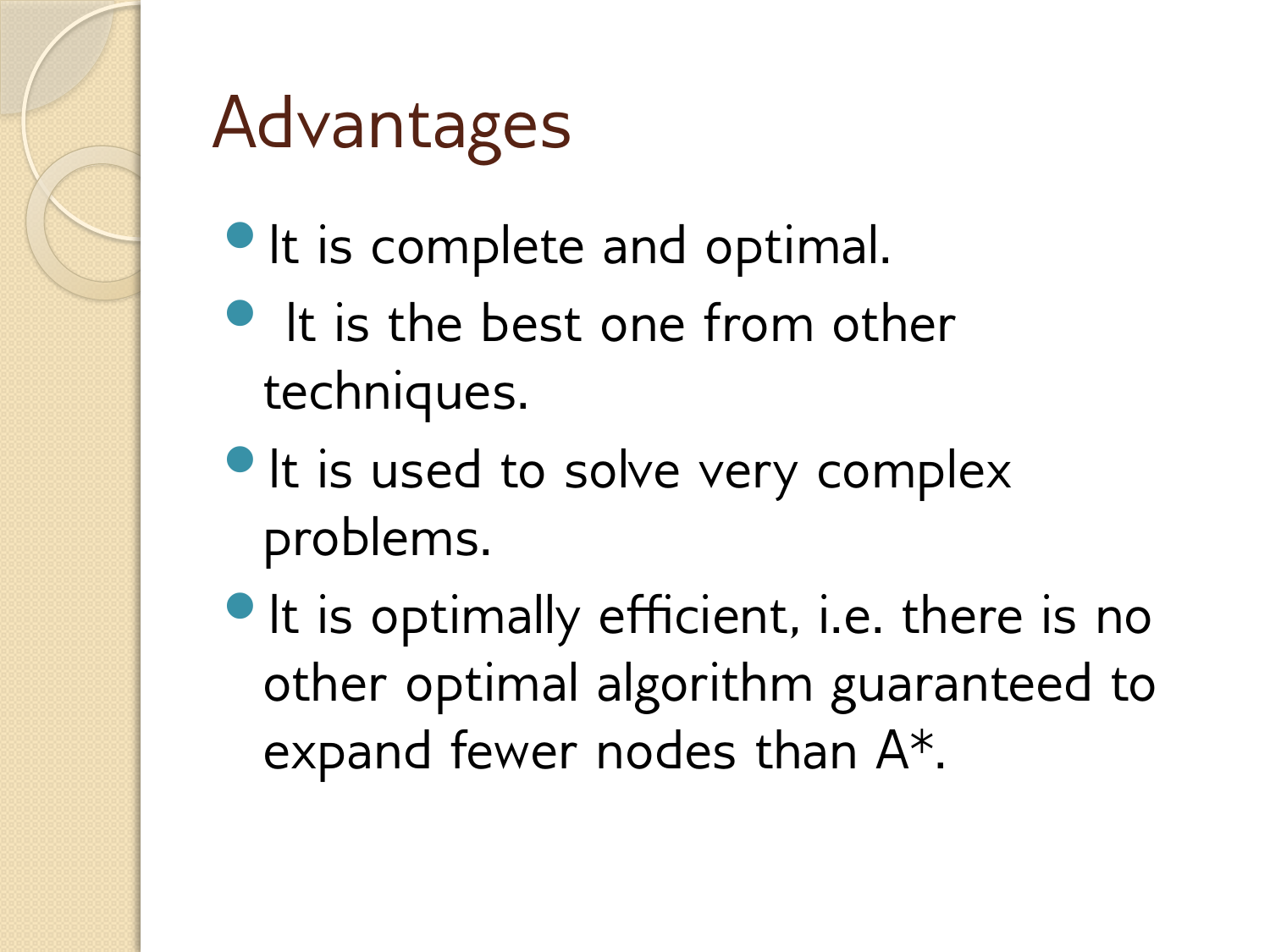

# Advantages
It is complete and optimal.
 It is the best one from other techniques.
It is used to solve very complex problems.
It is optimally efficient, i.e. there is no other optimal algorithm guaranteed to expand fewer nodes than A*.